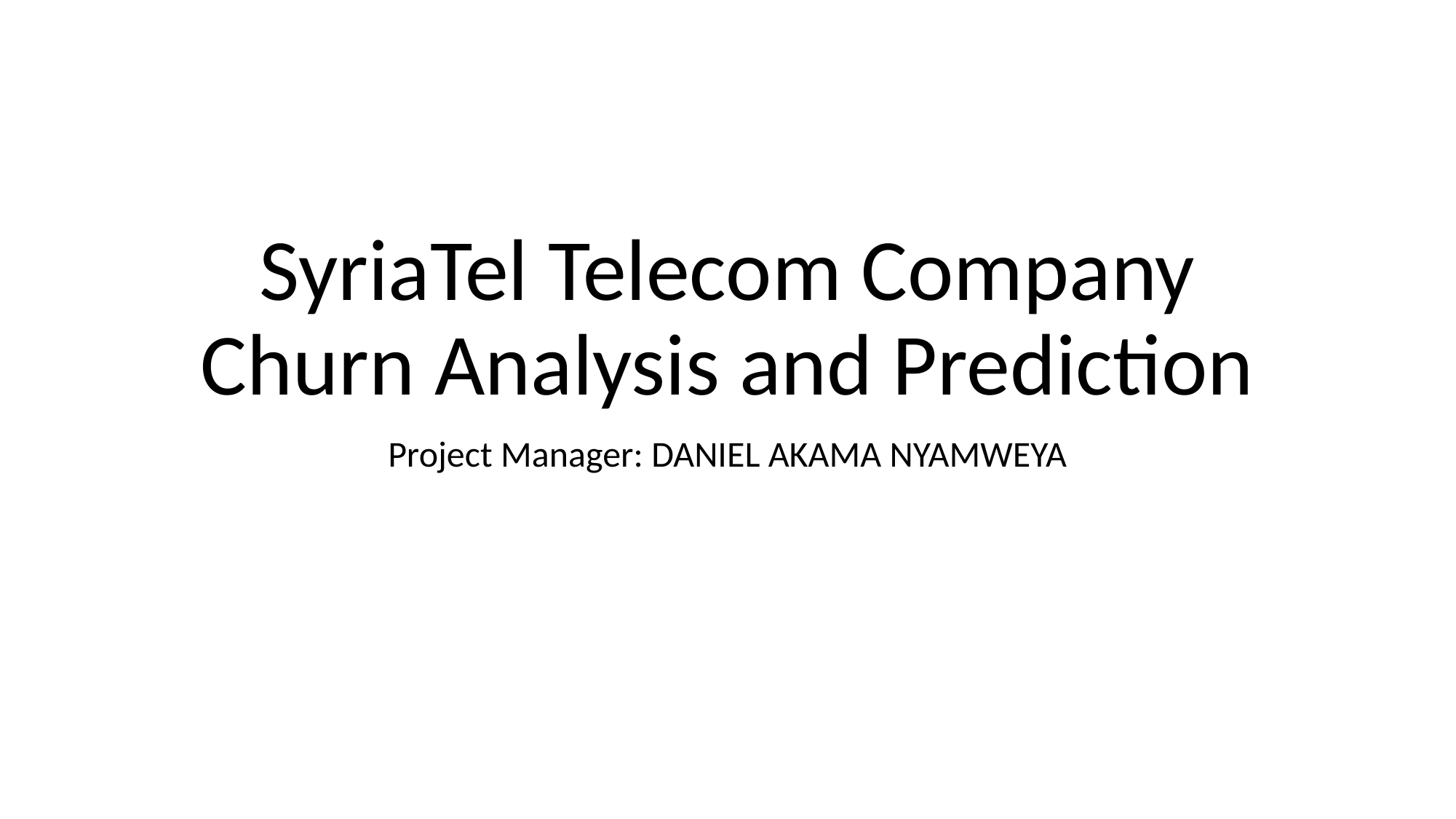

# SyriaTel Telecom Company Churn Analysis and Prediction
Project Manager: DANIEL AKAMA NYAMWEYA